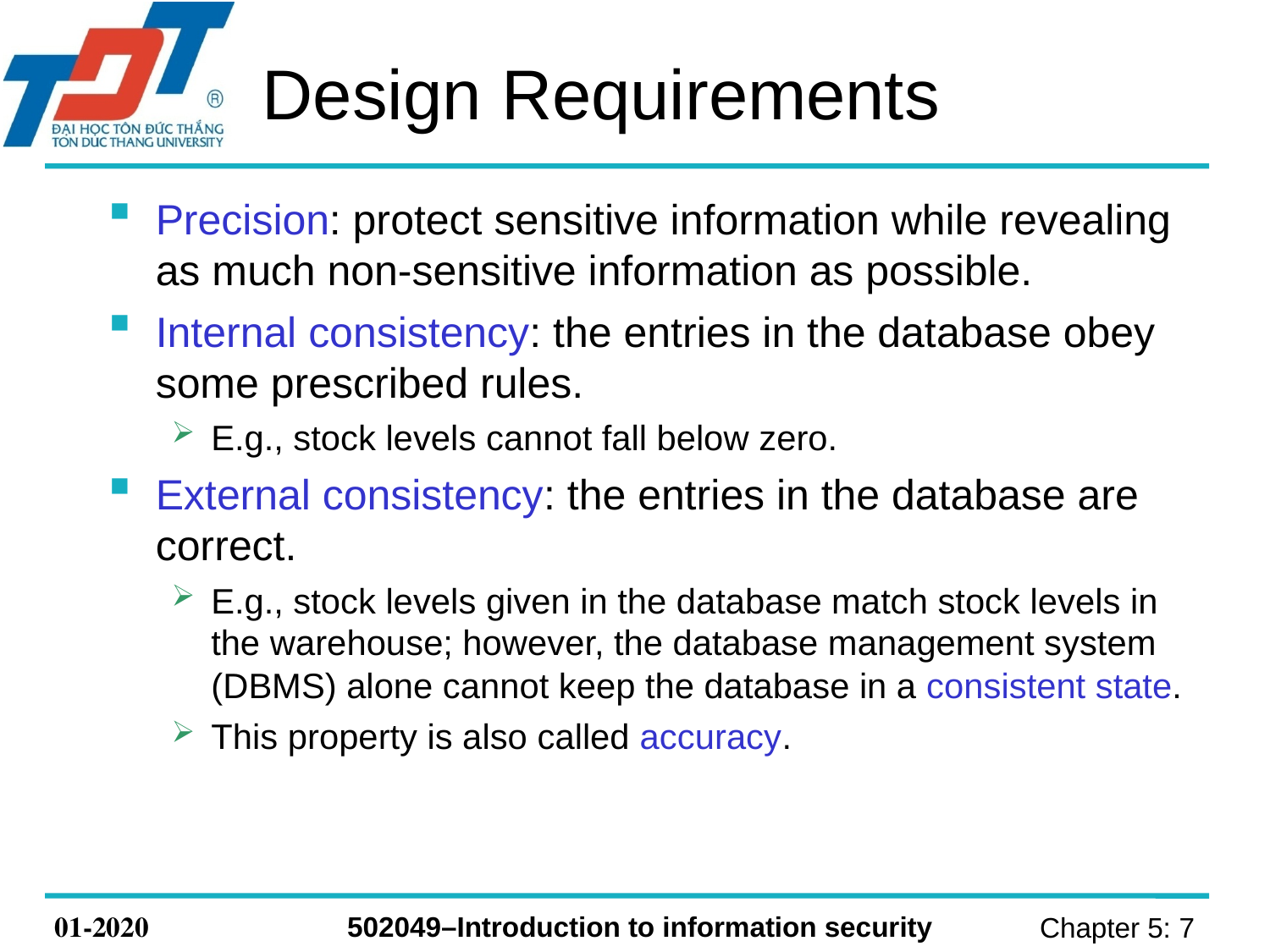

# Design Requirements
Precision: protect sensitive information while revealing as much non-sensitive information as possible.
Internal consistency: the entries in the database obey some prescribed rules.
E.g., stock levels cannot fall below zero.
External consistency: the entries in the database are correct.
E.g., stock levels given in the database match stock levels in the warehouse; however, the database management system (DBMS) alone cannot keep the database in a consistent state.
This property is also called accuracy.